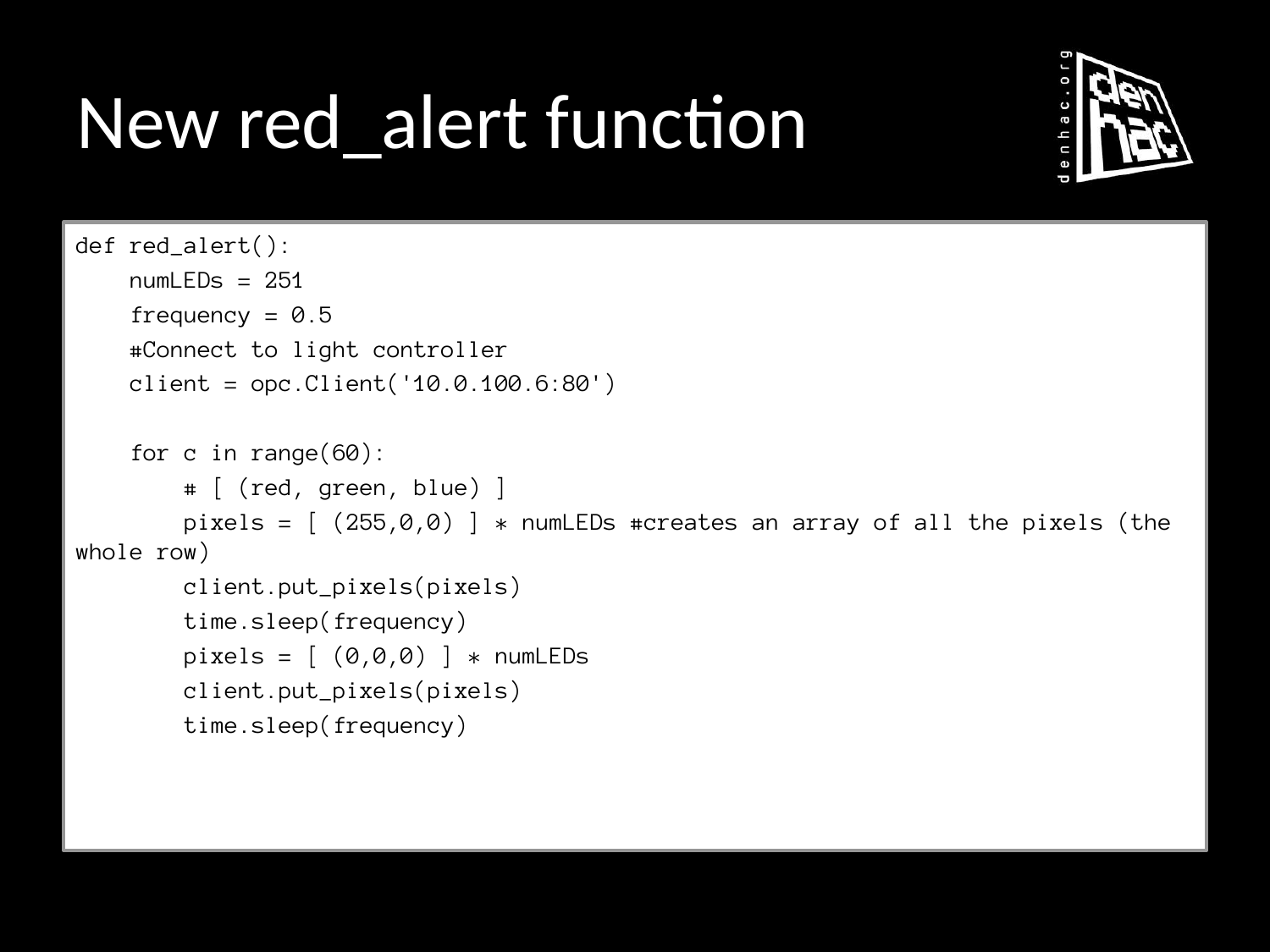

# New red_alert function
def red_alert():
    numLEDs = 251
    frequency = 0.5
    #Connect to light controller
    client = opc.Client('10.0.100.6:80')

    for c in range(60):
        # [ (red, green, blue) ]
        pixels = [ (255,0,0) ] * numLEDs #creates an array of all the pixels (the whole row)
        client.put_pixels(pixels)
        time.sleep(frequency)
        pixels = [ (0,0,0) ] * numLEDs
        client.put_pixels(pixels)
        time.sleep(frequency)